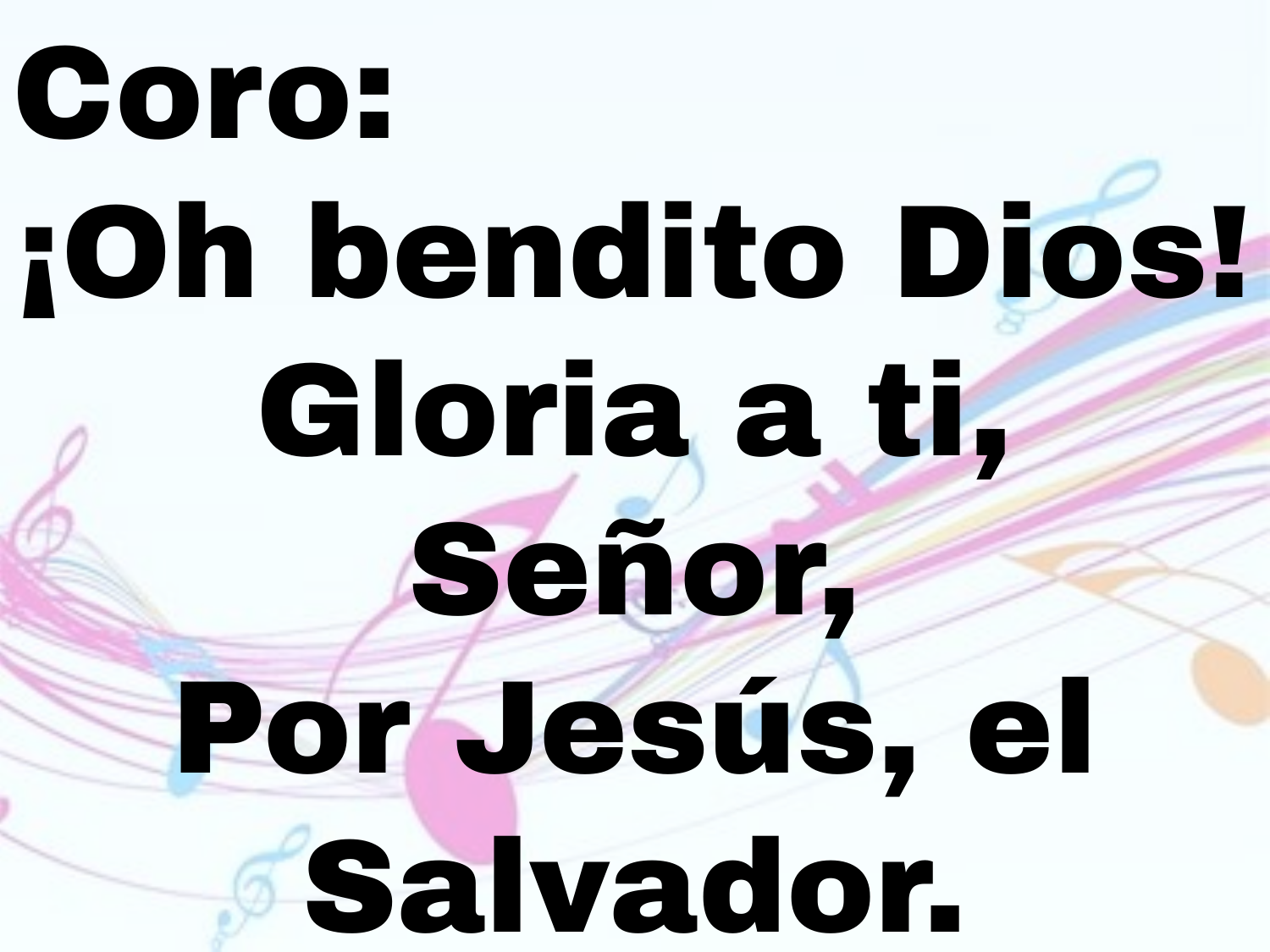

Coro:
¡Oh bendito Dios! Gloria a ti, Señor,
Por Jesús, el Salvador.